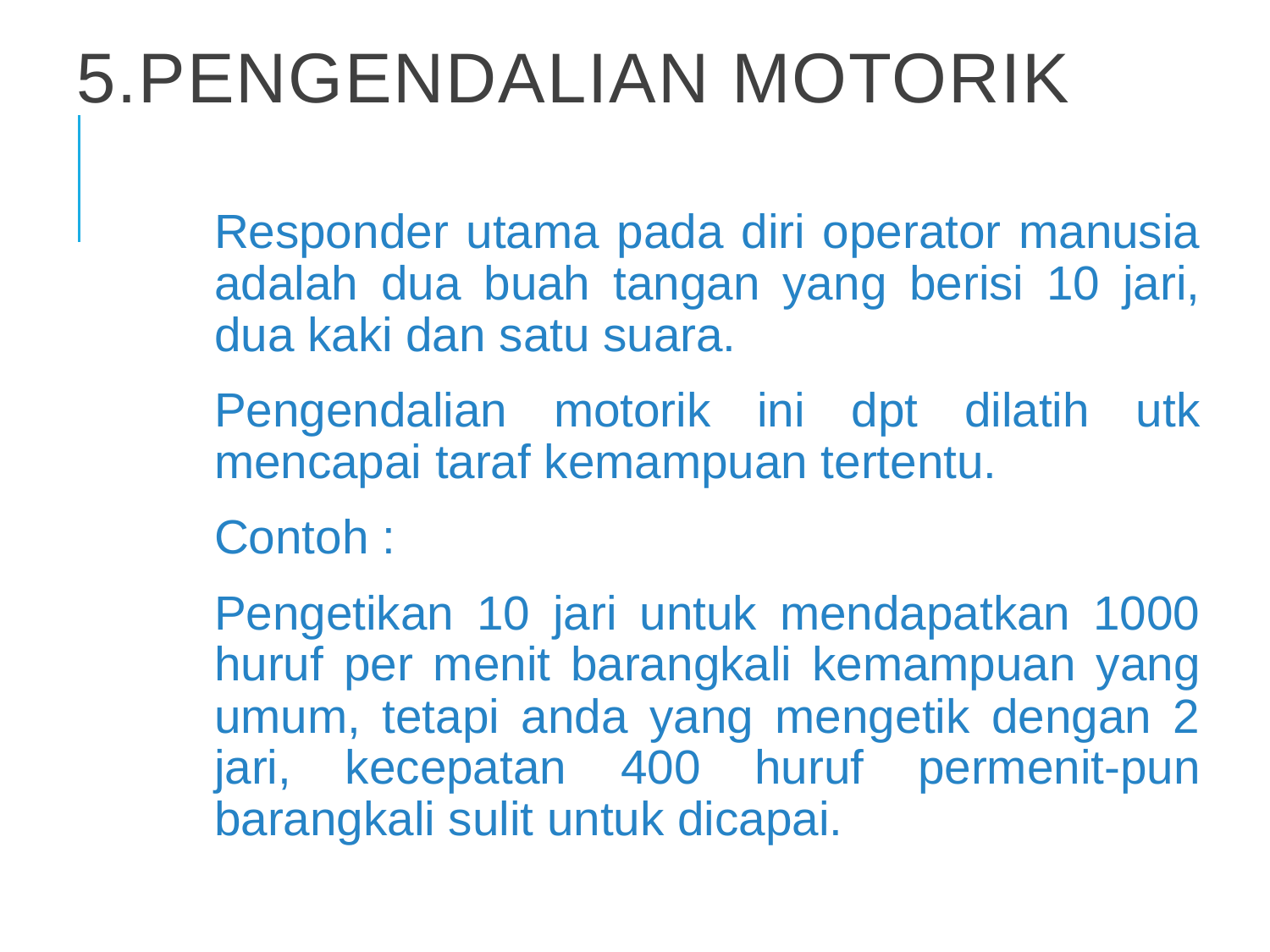

# 5.PENGENDALIAN MOTORIK
Responder utama pada diri operator manusia adalah dua buah tangan yang berisi 10 jari, dua kaki dan satu suara.
Pengendalian motorik ini dpt dilatih utk mencapai taraf kemampuan tertentu.
Contoh :
	Pengetikan 10 jari untuk mendapatkan 1000 huruf per menit barangkali kemampuan yang umum, tetapi anda yang mengetik dengan 2 jari, kecepatan 400 huruf permenit-pun barangkali sulit untuk dicapai.